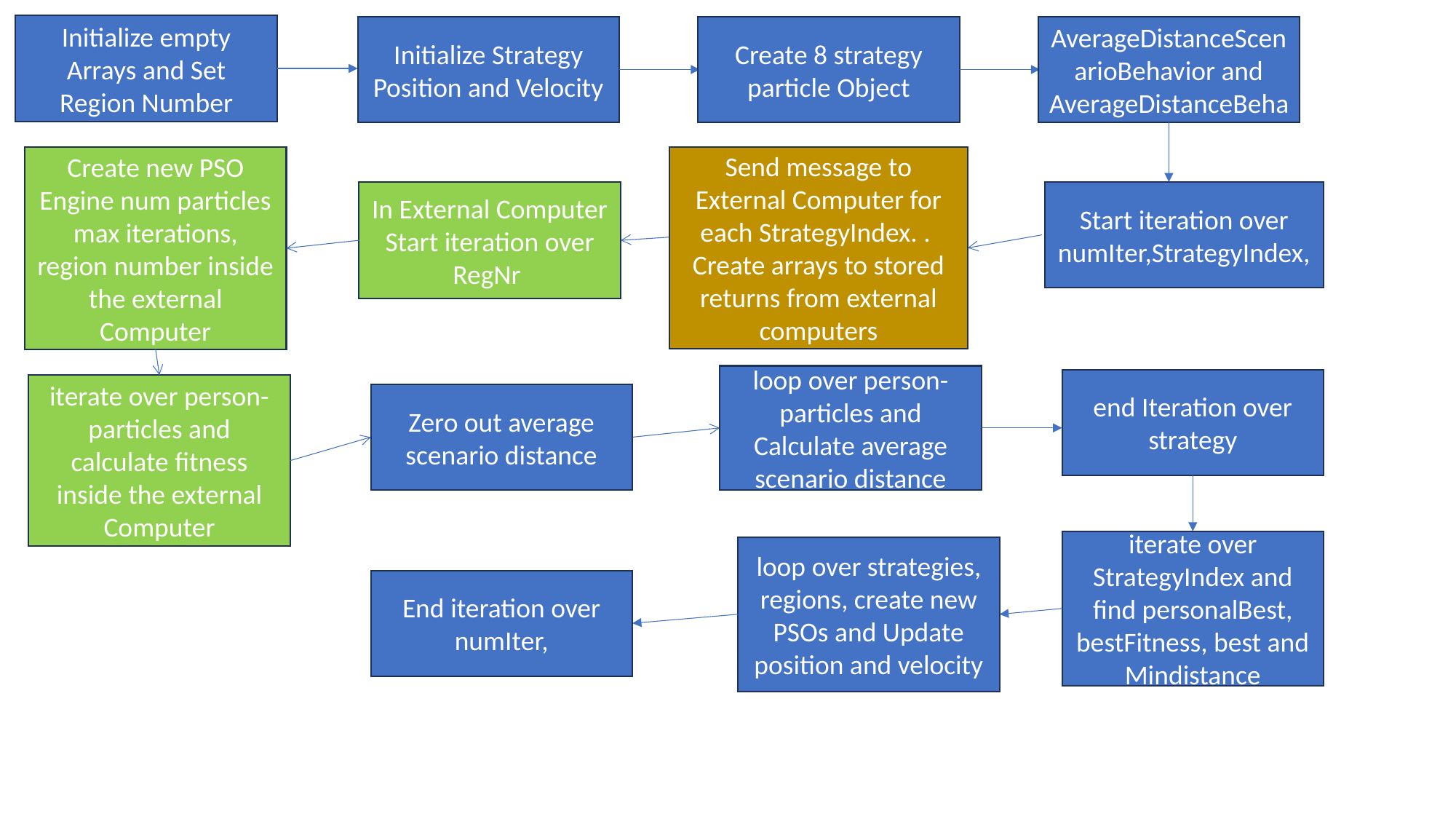

Initialize empty Arrays and Set Region Number
Initialize Strategy Position and Velocity
Create 8 strategy particle Object
initialize AverageDistanceScenarioBehavior and AverageDistanceBehavior to 0
Send message to External Computer for each StrategyIndex. .  Create arrays to stored returns from external computers
Create new PSO Engine num particles max iterations, region number inside the external Computer
In External Computer Start iteration over RegNr
Start iteration over numIter,StrategyIndex,
loop over person-particles and Calculate average scenario distance
end Iteration over strategy
iterate over person-particles and calculate fitness inside the external Computer
Zero out average scenario distance
iterate over StrategyIndex and find personalBest, bestFitness, best and Mindistance
loop over strategies, regions, create new PSOs and Update position and velocity
End iteration over numIter,